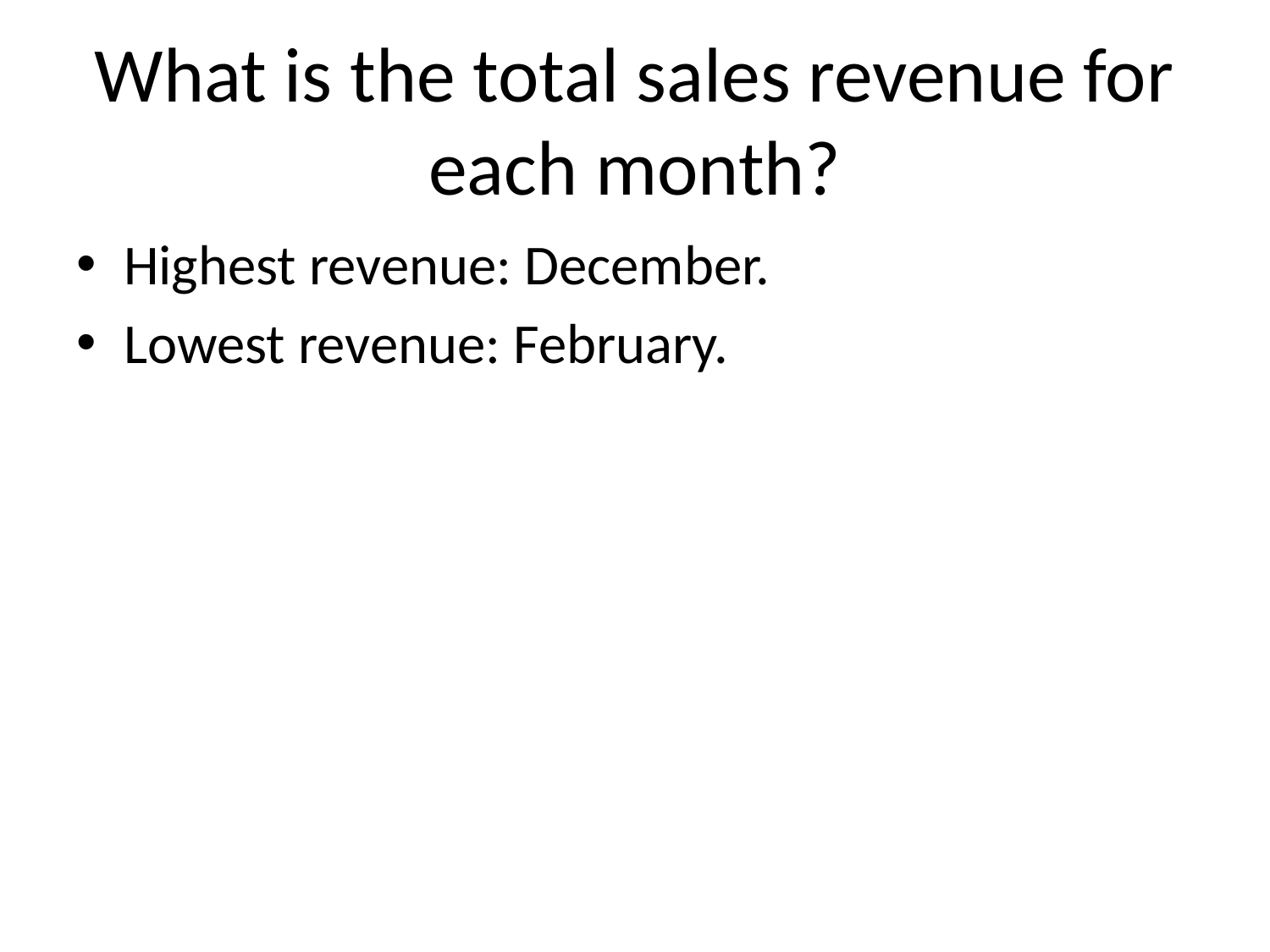

# What is the total sales revenue for each month?
Highest revenue: December.
Lowest revenue: February.